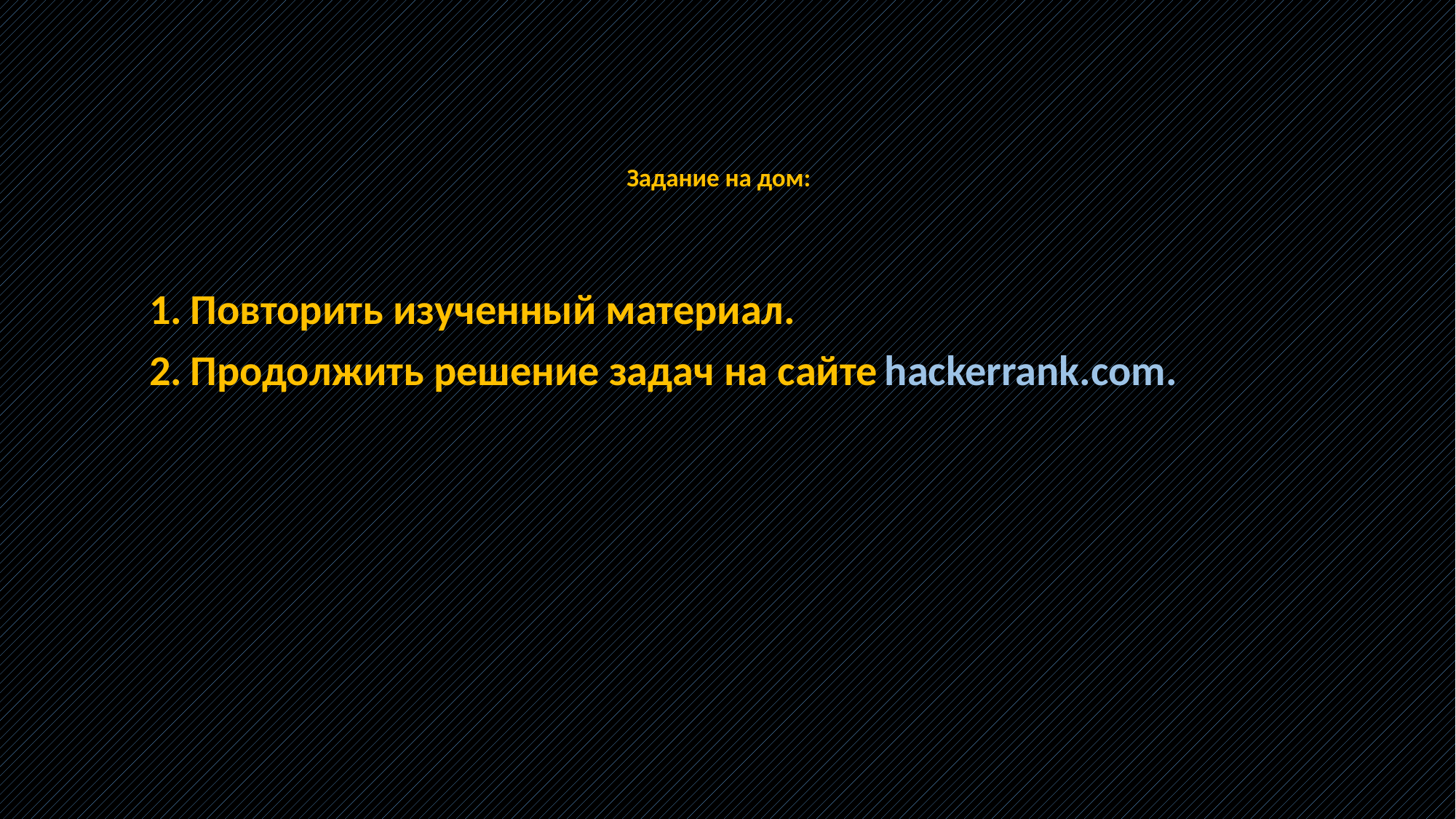

# Задание на дом:
Повторить изученный материал.
Продолжить решение задач на сайте hackerrank.com.